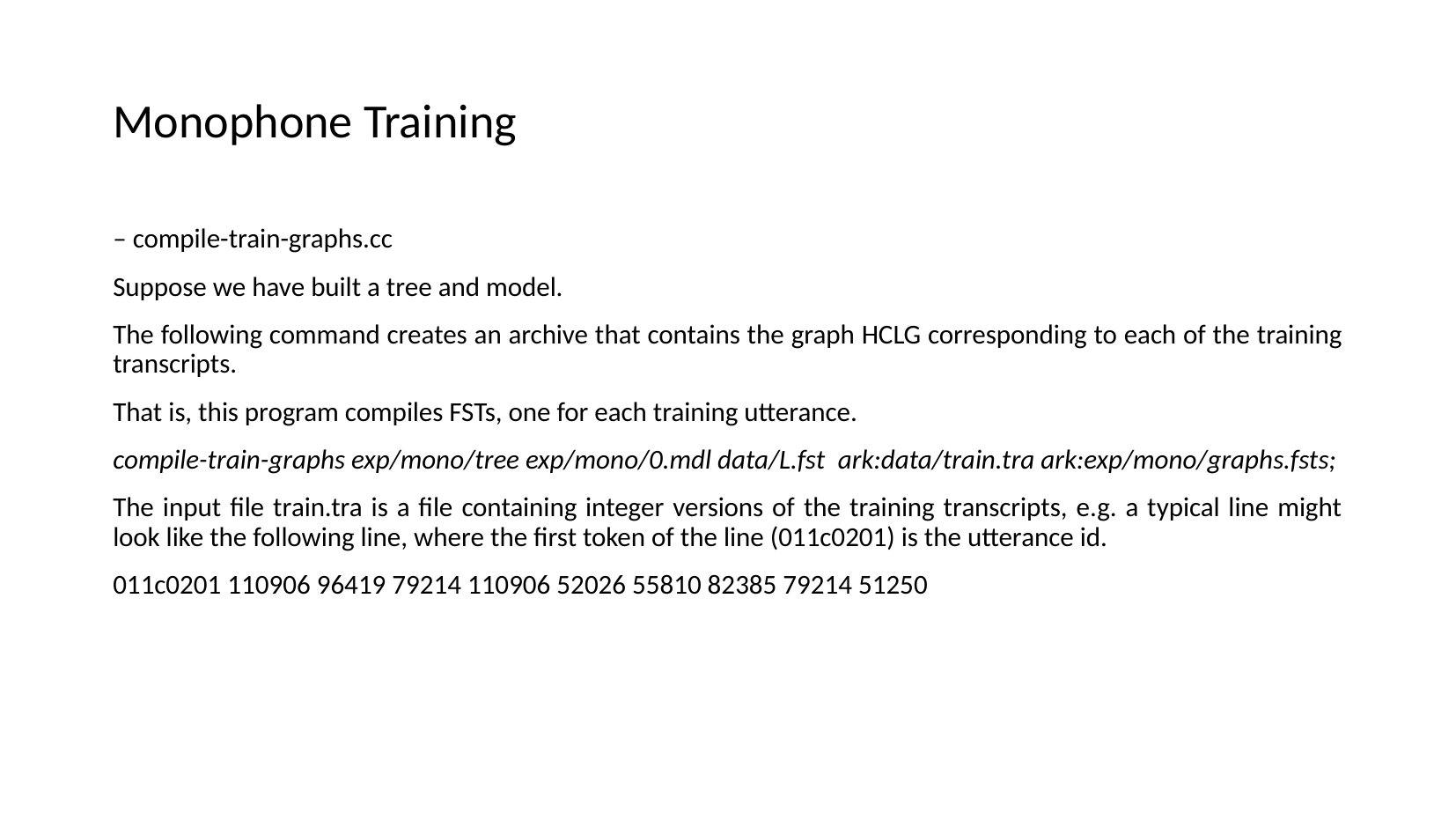

Monophone Training
– compile-train-graphs.cc
Suppose we have built a tree and model.
The following command creates an archive that contains the graph HCLG corresponding to each of the training transcripts.
That is, this program compiles FSTs, one for each training utterance.
compile-train-graphs exp/mono/tree exp/mono/0.mdl data/L.fst  ark:data/train.tra ark:exp/mono/graphs.fsts;
The input file train.tra is a file containing integer versions of the training transcripts, e.g. a typical line might look like the following line, where the first token of the line (011c0201) is the utterance id.
011c0201 110906 96419 79214 110906 52026 55810 82385 79214 51250